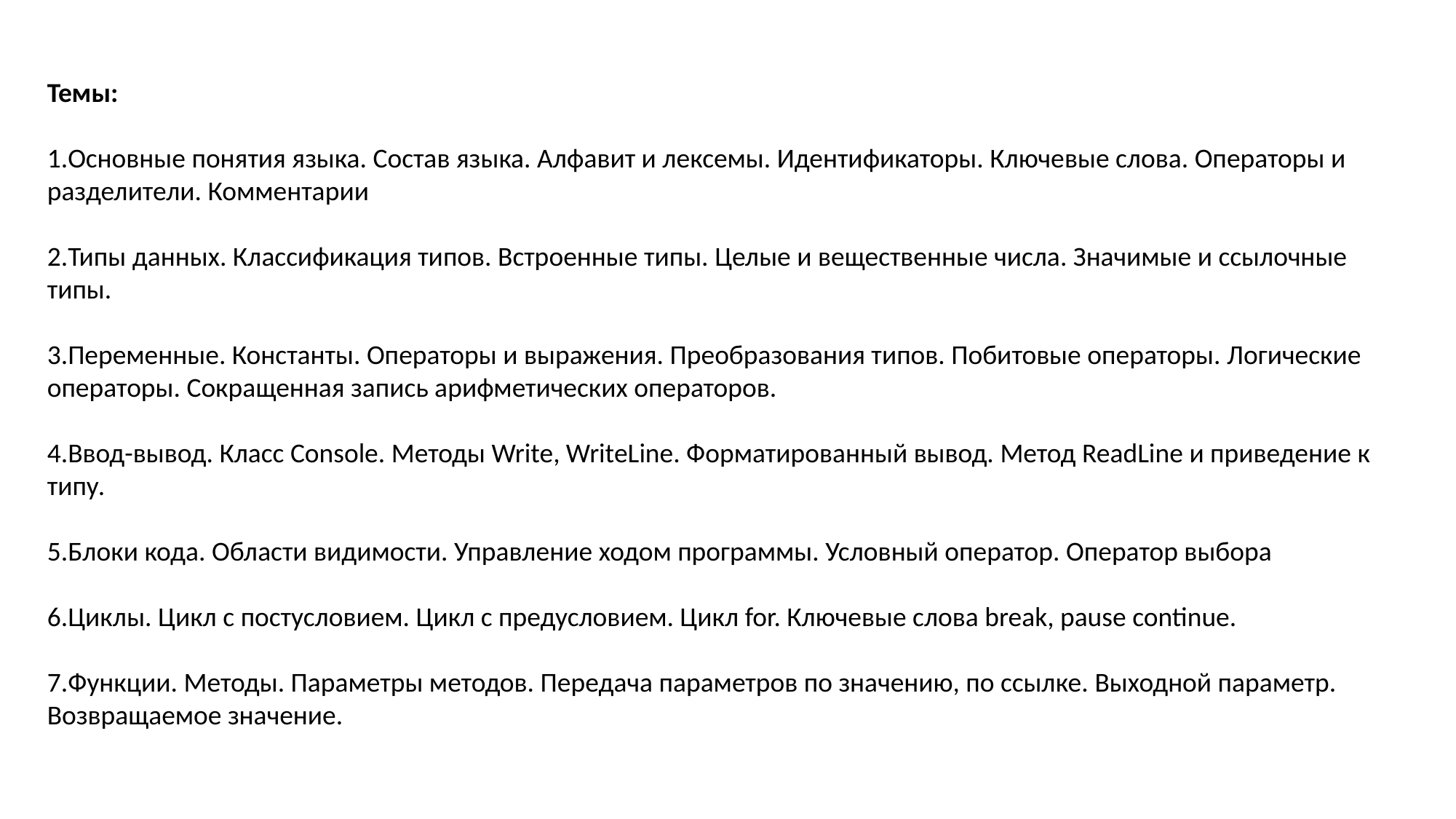

Темы:

Основные понятия языка. Состав языка. Алфавит и лексемы. Идентификаторы. Ключевые слова. Операторы и разделители. Комментарии

Типы данных. Классификация типов. Встроенные типы. Целые и вещественные числа. Значимые и ссылочные типы.

Переменные. Константы. Операторы и выражения. Преобразования типов. Побитовые операторы. Логические операторы. Сокращенная запись арифметических операторов.

Ввод-вывод. Класс Console. Методы Write, WriteLine. Форматированный вывод. Метод ReadLine и приведение к типу.

Блоки кода. Области видимости. Управление ходом программы. Условный оператор. Оператор выбора

Циклы. Цикл с постусловием. Цикл с предусловием. Цикл for. Ключевые слова break, pause continue.

Функции. Методы. Параметры методов. Передача параметров по значению, по ссылке. Выходной параметр. Возвращаемое значение.